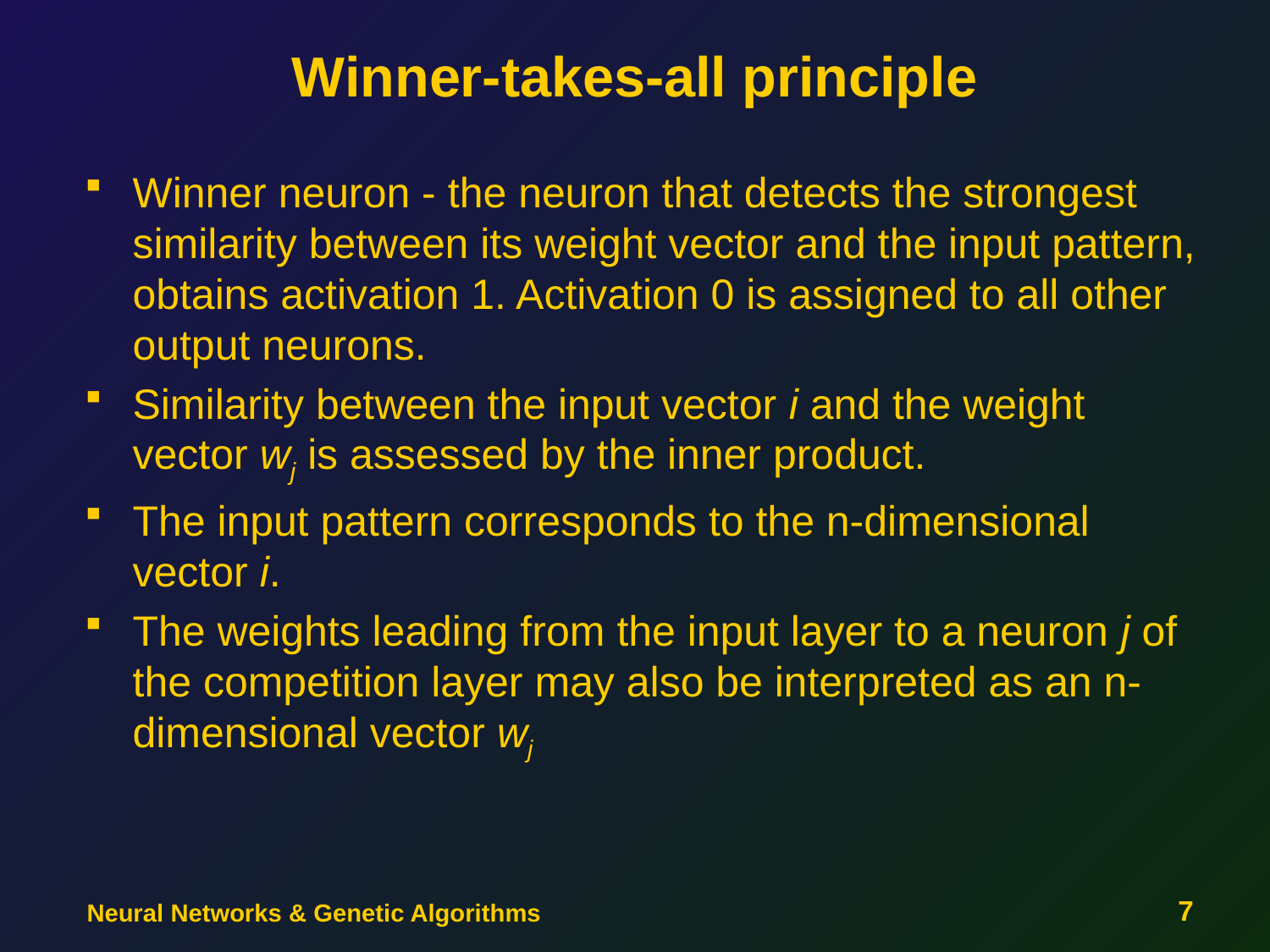

# Winner-takes-all principle
Winner neuron - the neuron that detects the strongest similarity between its weight vector and the input pattern, obtains activation 1. Activation 0 is assigned to all other output neurons.
Similarity between the input vector i and the weight vector wj is assessed by the inner product.
The input pattern corresponds to the n-dimensional vector i.
The weights leading from the input layer to a neuron j of the competition layer may also be interpreted as an n-dimensional vector wj
Neural Networks & Genetic Algorithms
7